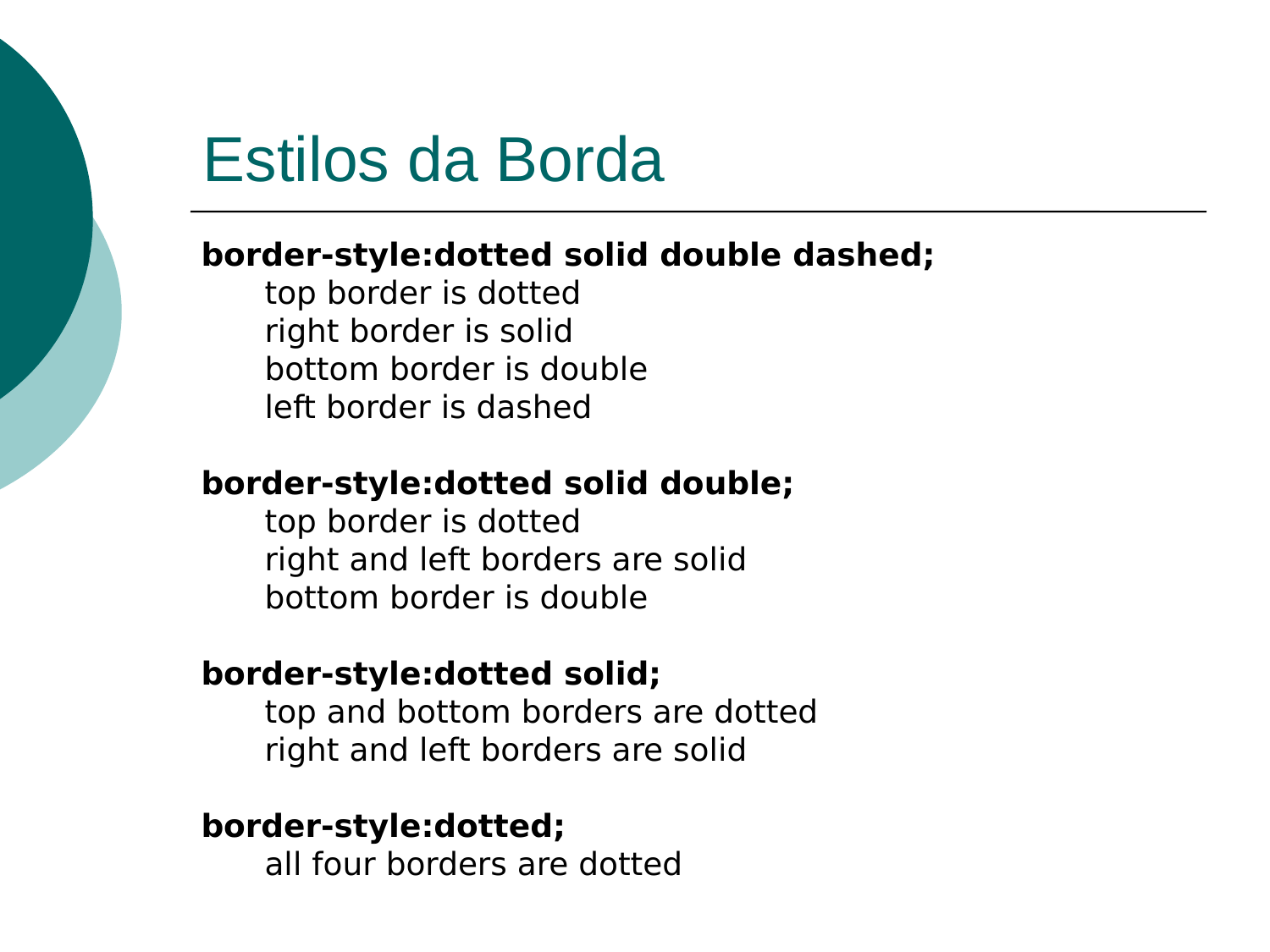

# Estilos da Borda
border-style:dotted solid double dashed;
top border is dotted
right border is solid
bottom border is double
left border is dashed

border-style:dotted solid double;
top border is dotted
right and left borders are solid
bottom border is double

border-style:dotted solid;
top and bottom borders are dotted
right and left borders are solid

border-style:dotted;
all four borders are dotted